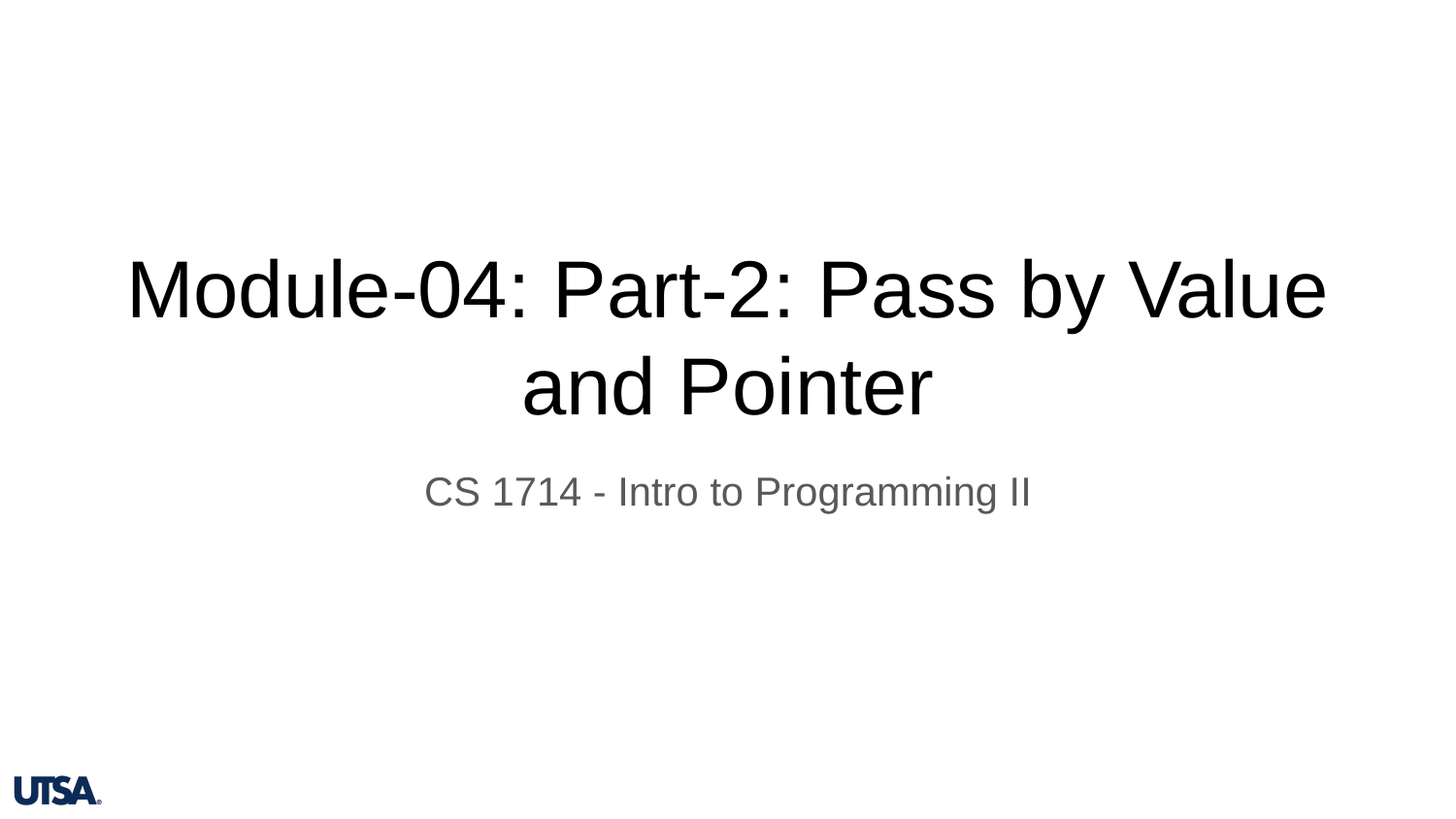

# Module-04: Part-2: Pass by Value and Pointer
CS 1714 - Intro to Programming II